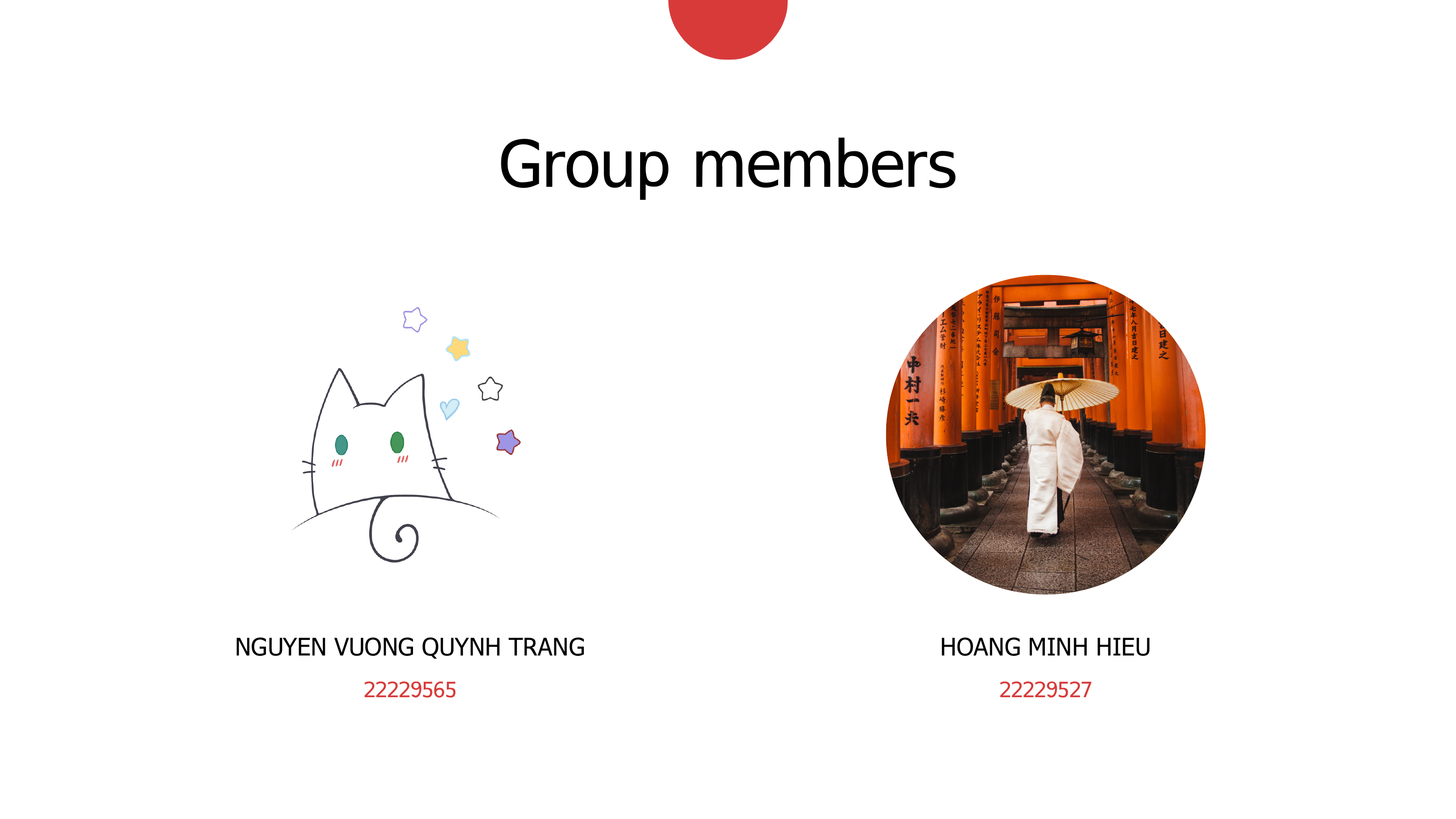

Group members

NGUYEN VUONG QUYNH TRANG
HOANG MINH HIEU
22229565
22229527